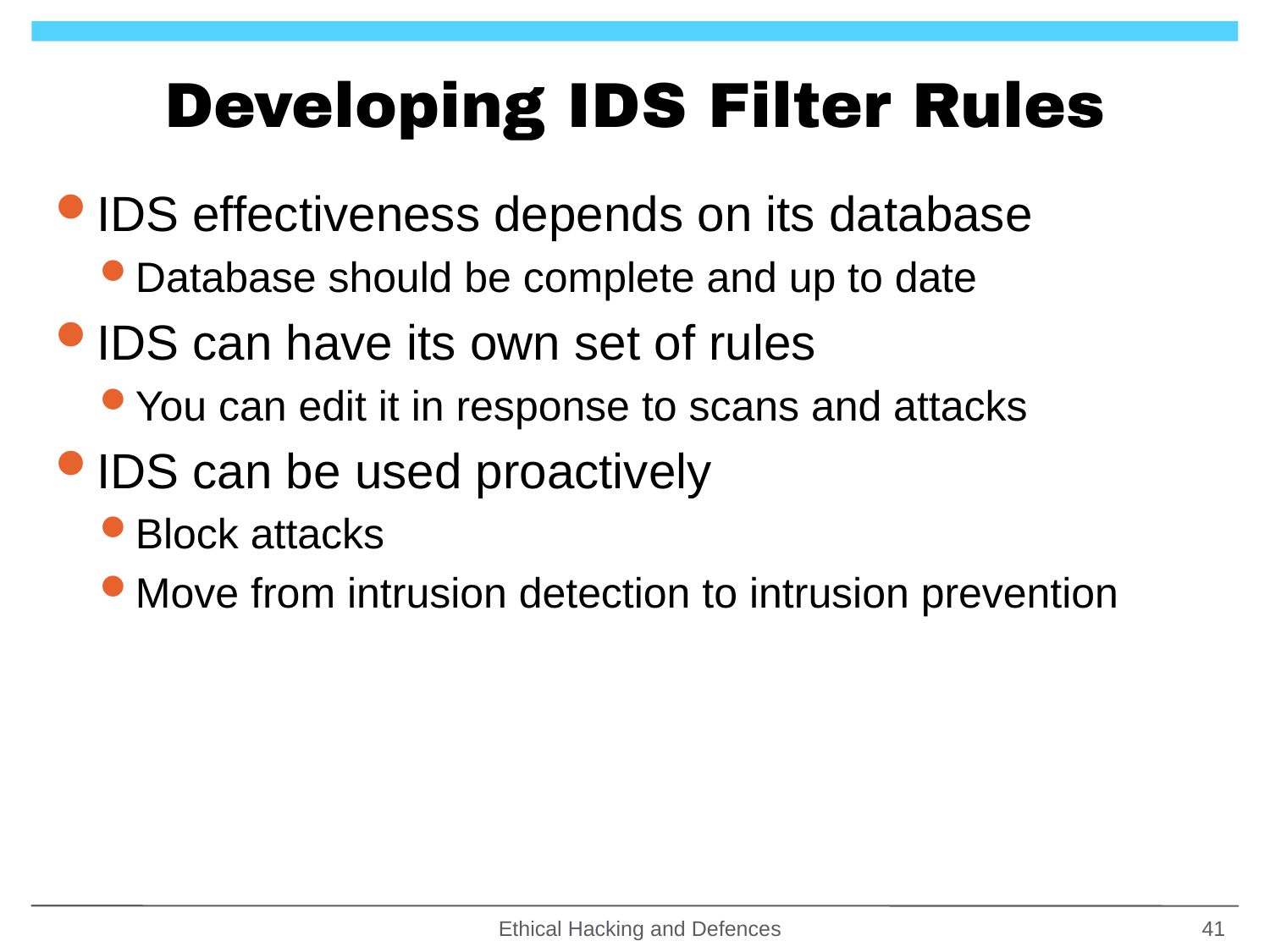

# Developing IDS Filter Rules
IDS effectiveness depends on its database
Database should be complete and up to date
IDS can have its own set of rules
You can edit it in response to scans and attacks
IDS can be used proactively
Block attacks
Move from intrusion detection to intrusion prevention
Ethical Hacking and Defences
41